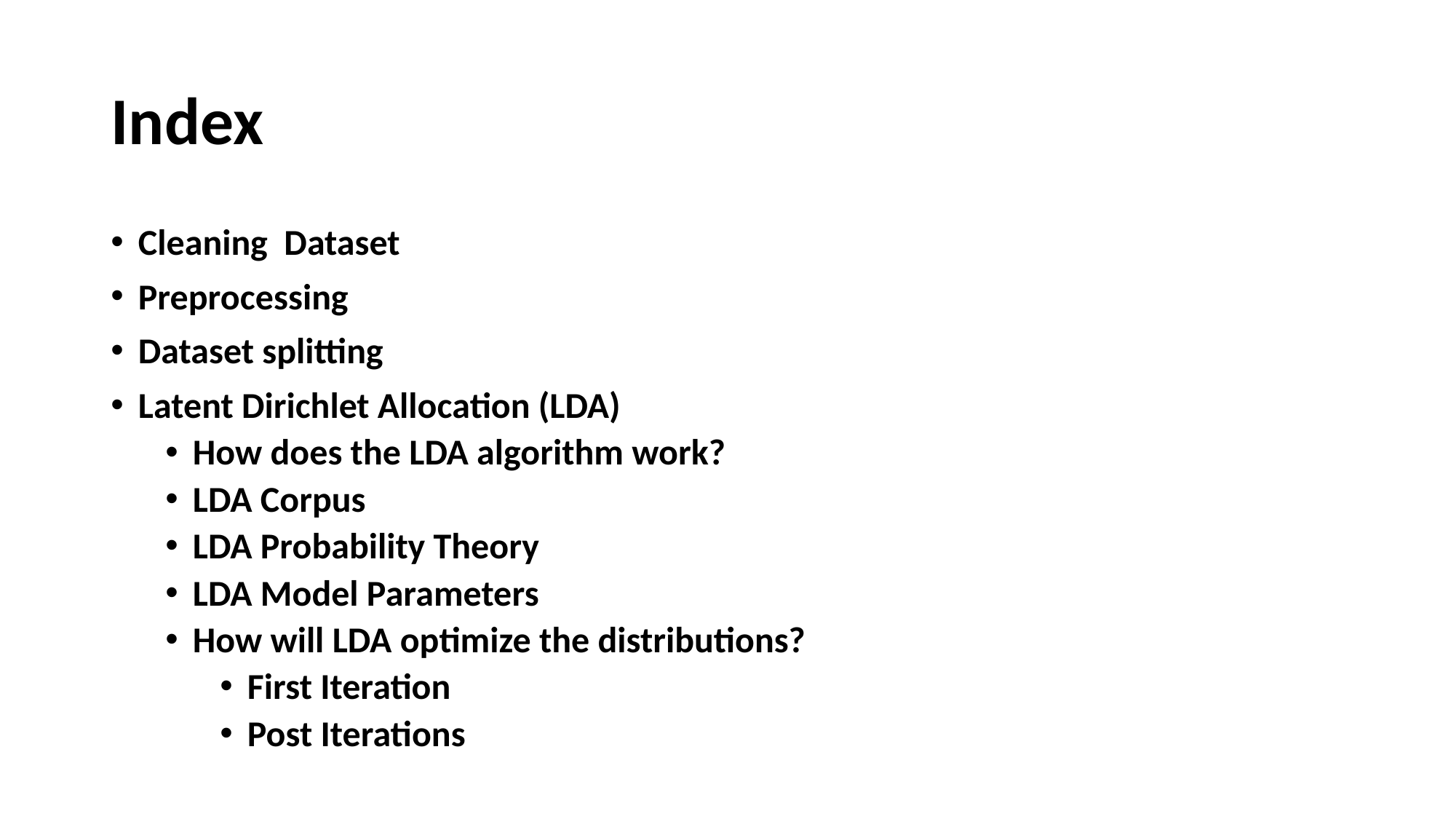

# Index
Cleaning  Dataset
Preprocessing
Dataset splitting
Latent Dirichlet Allocation (LDA)
How does the LDA algorithm work?
LDA Corpus
LDA Probability Theory
LDA Model Parameters
How will LDA optimize the distributions?
First Iteration
Post Iterations